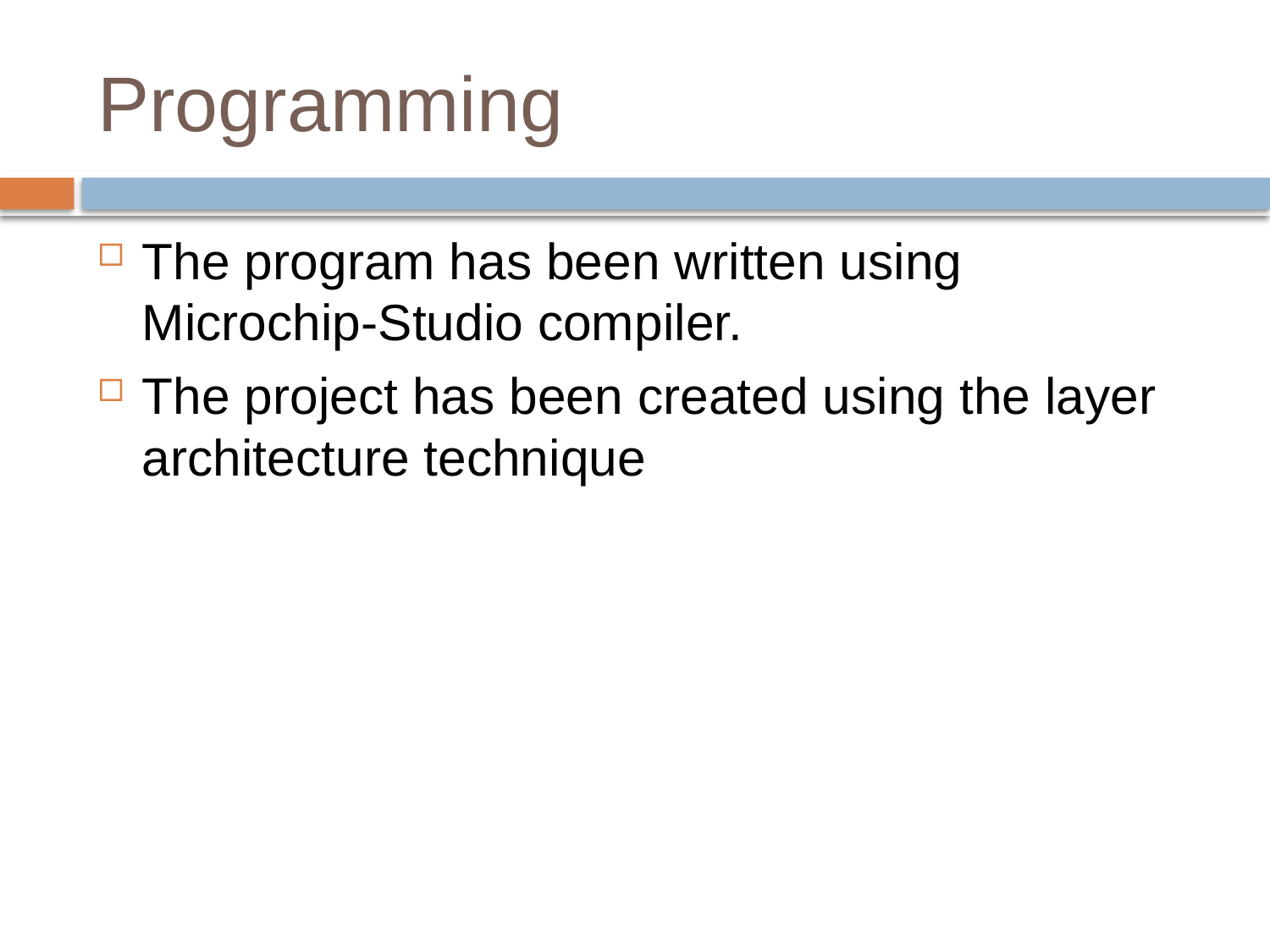

# Programming
The program has been written using Microchip-Studio compiler.
The project has been created using the layer architecture technique